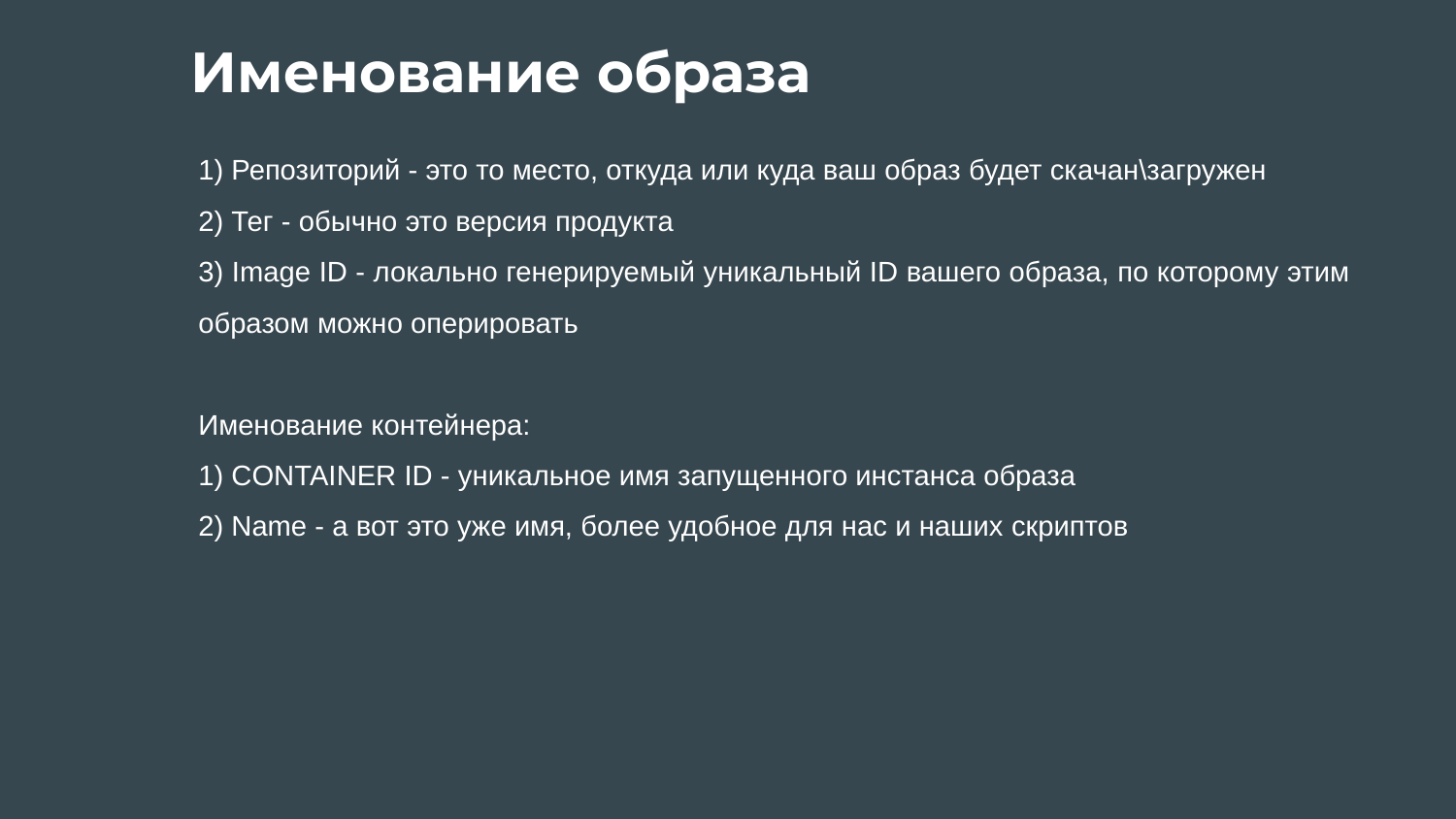

# Именование образа
1) Репозиторий - это то место, откуда или куда ваш образ будет скачан\загружен
2) Тег - обычно это версия продукта
3) Image ID - локально генерируемый уникальный ID вашего образа, по которому этим образом можно оперировать

Именование контейнера:
1) CONTAINER ID - уникальное имя запущенного инстанса образа
2) Name - а вот это уже имя, более удобное для нас и наших скриптов